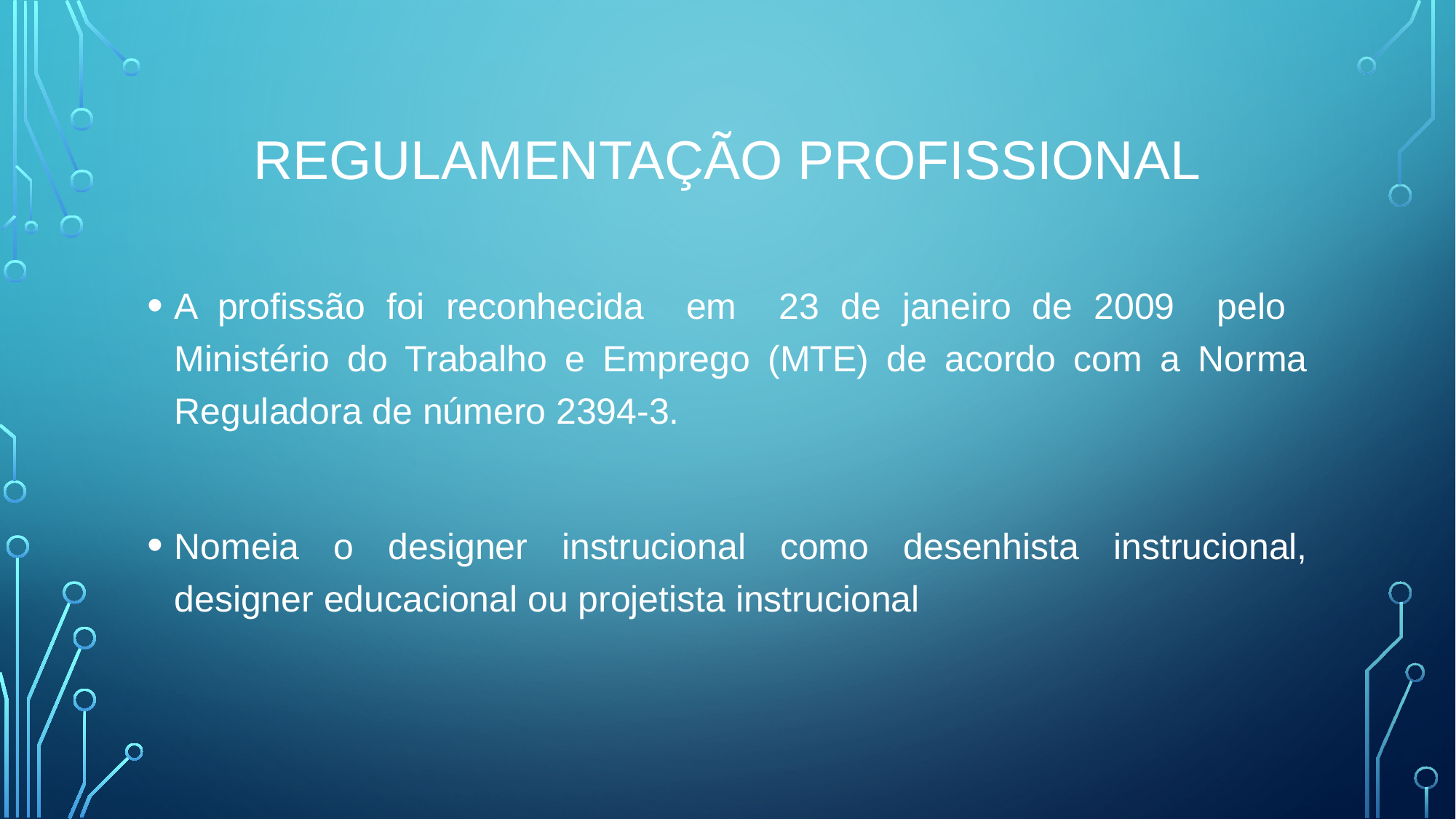

# REGULAMENTAÇÃO PROFISSIONAL
A profissão foi reconhecida  em  23 de janeiro de 2009  pelo  Ministério do Trabalho e Emprego (MTE) de acordo com a Norma Reguladora de número 2394-3.

Nomeia o designer instrucional como desenhista instrucional, designer educacional ou projetista instrucional